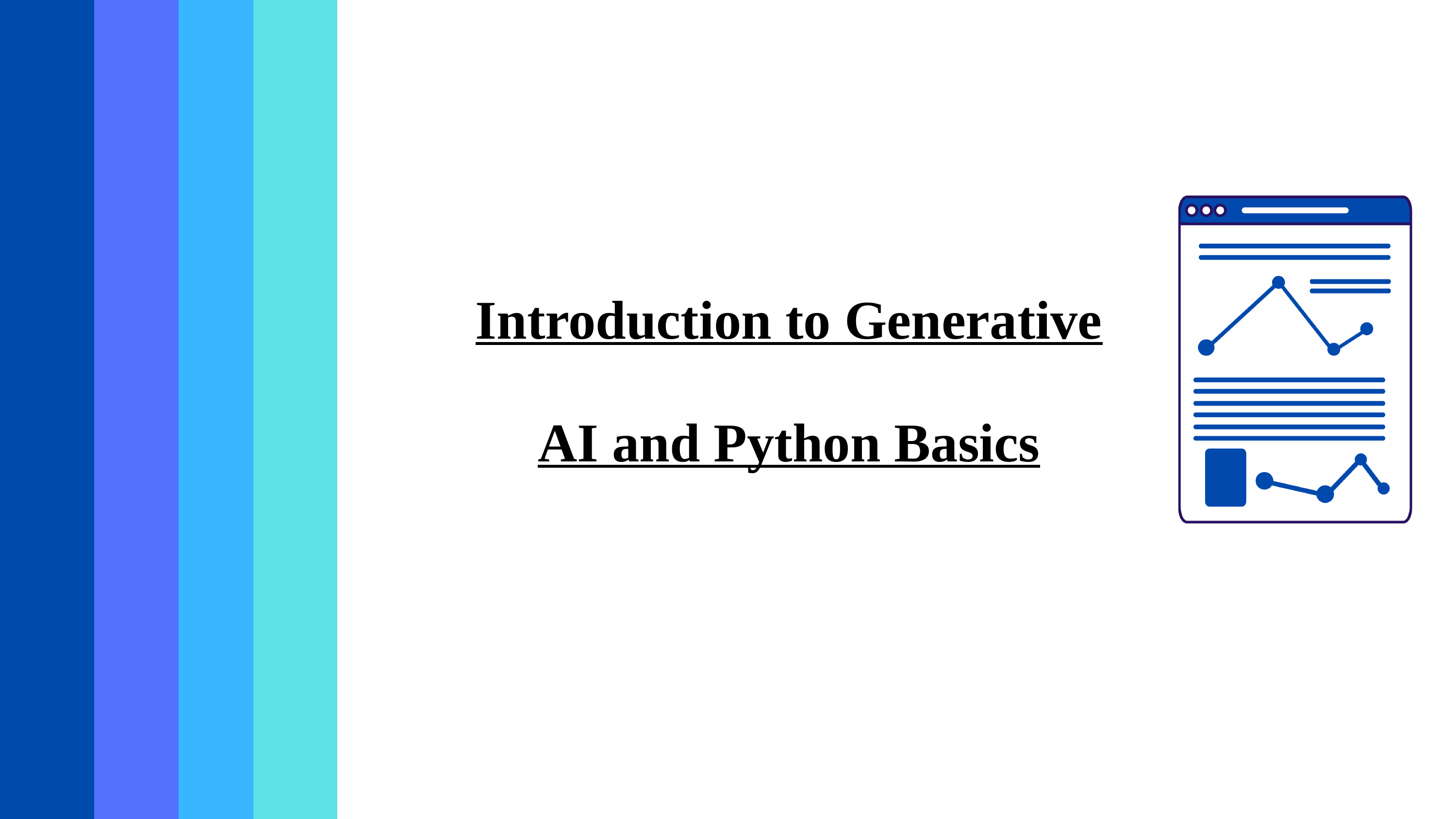

Introduction to Generative AI and Python Basics